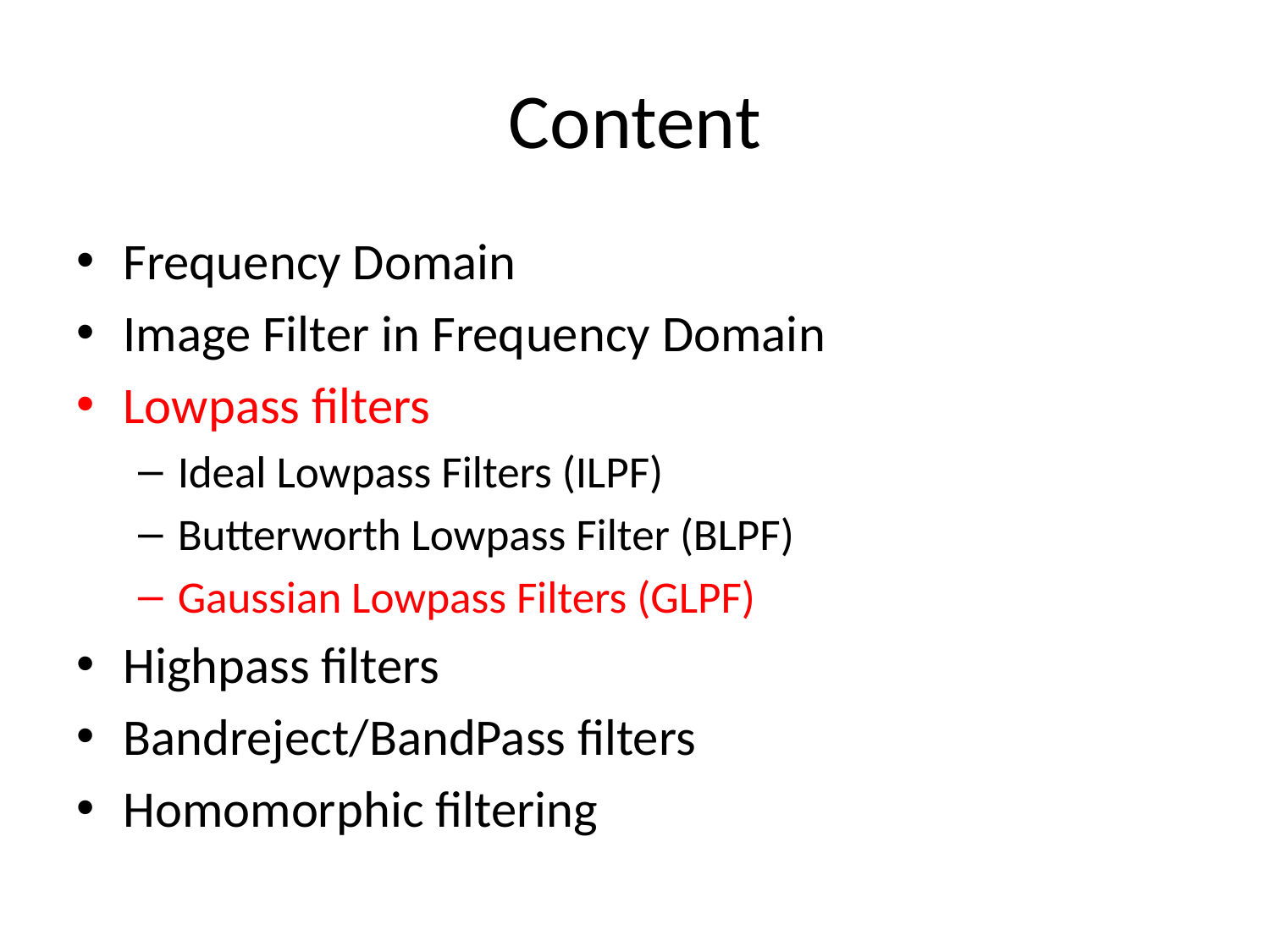

# Content
Frequency Domain
Image Filter in Frequency Domain
Lowpass filters
Ideal Lowpass Filters (ILPF)
Butterworth Lowpass Filter (BLPF)
Gaussian Lowpass Filters (GLPF)
Highpass filters
Bandreject/BandPass filters
Homomorphic filtering